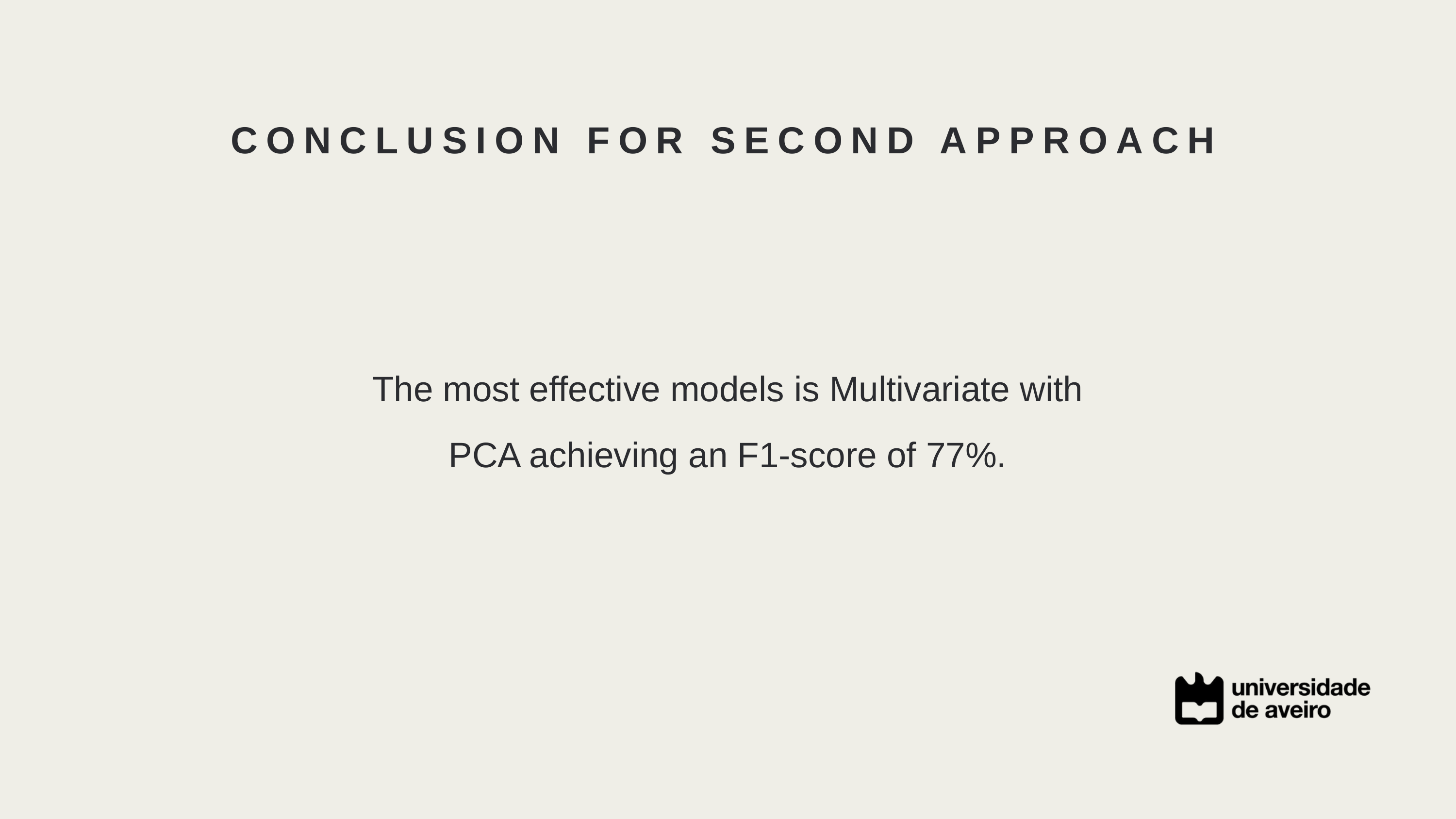

CONCLUSION FOR SECOND APPROACH
The most effective models is Multivariate with PCA achieving an F1-score of 77%.